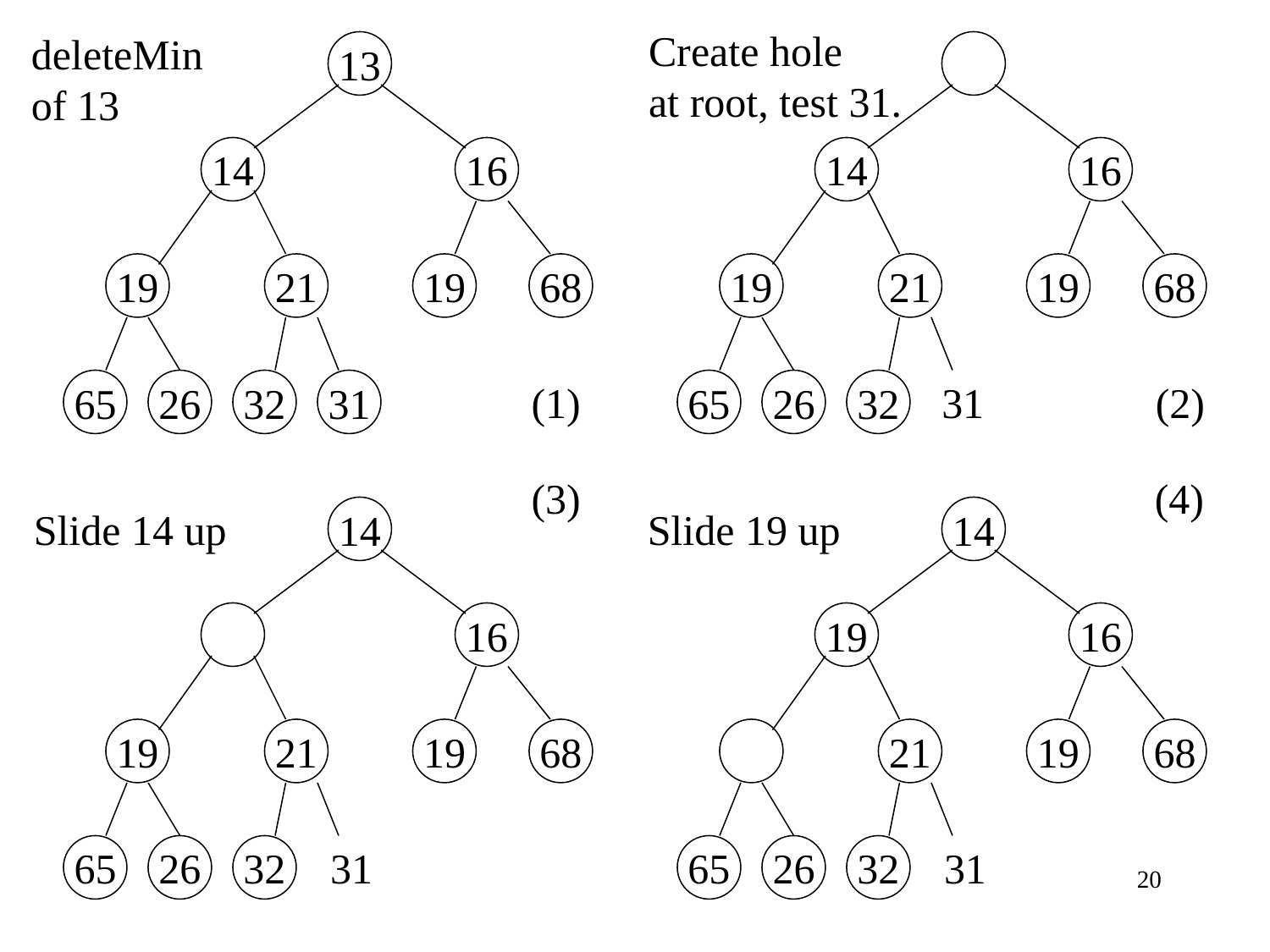

Create hole
at root, test 31.
deleteMin
of 13
13

14
16
14
16

19
21
19
68
19
21
19
68

65
26
32
31
(1)
65
26
32
31
(2)
(3)
(4)
Slide 14 up
14
Slide 19 up
14

16
19
16

19
21
19
68

21
19
68

65
26
32
31
65
26
32
31
20